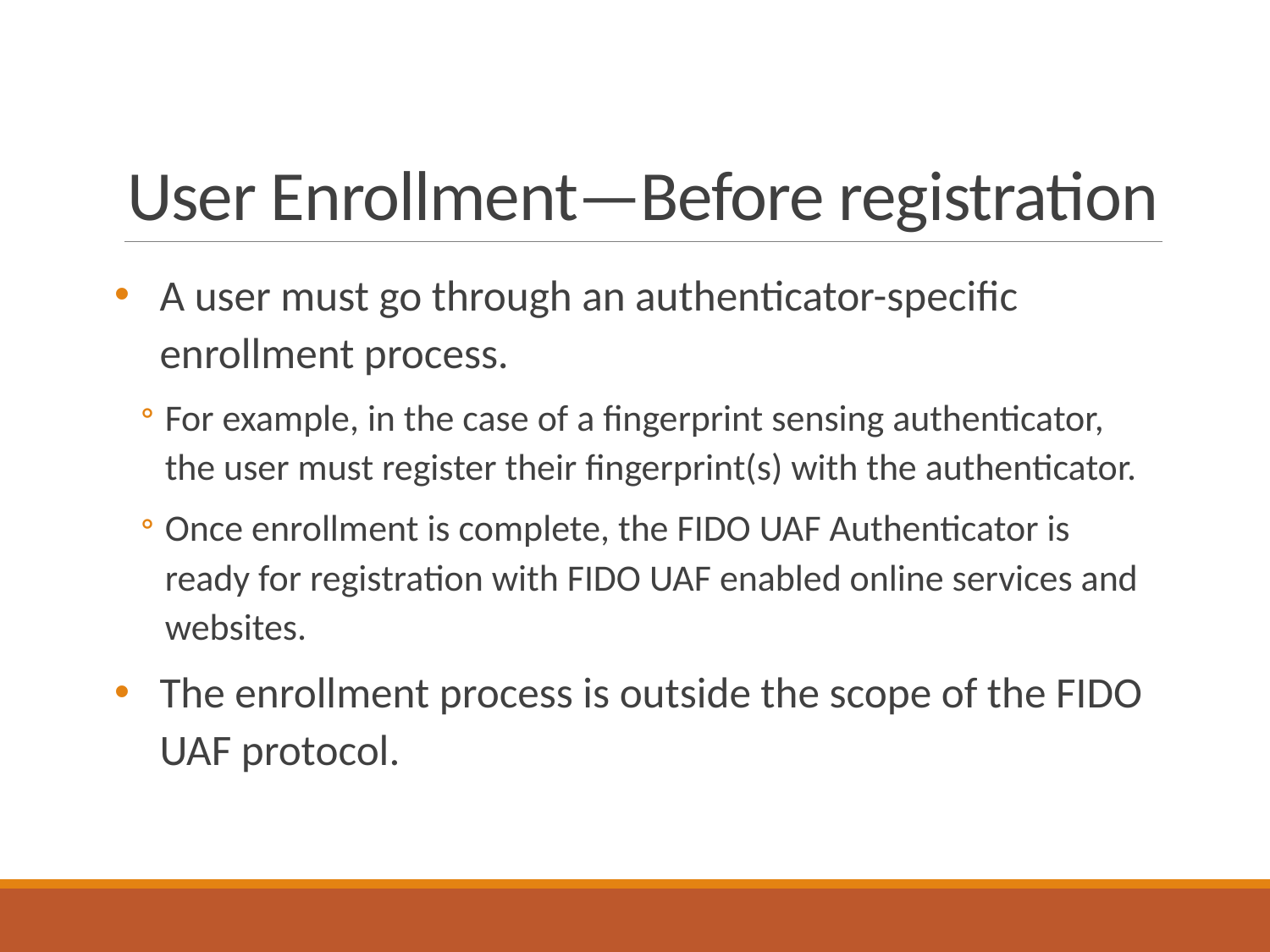

# User Enrollment—Before registration
A user must go through an authenticator-specific enrollment process.
For example, in the case of a fingerprint sensing authenticator, the user must register their fingerprint(s) with the authenticator.
Once enrollment is complete, the FIDO UAF Authenticator is ready for registration with FIDO UAF enabled online services and websites.
The enrollment process is outside the scope of the FIDO UAF protocol.